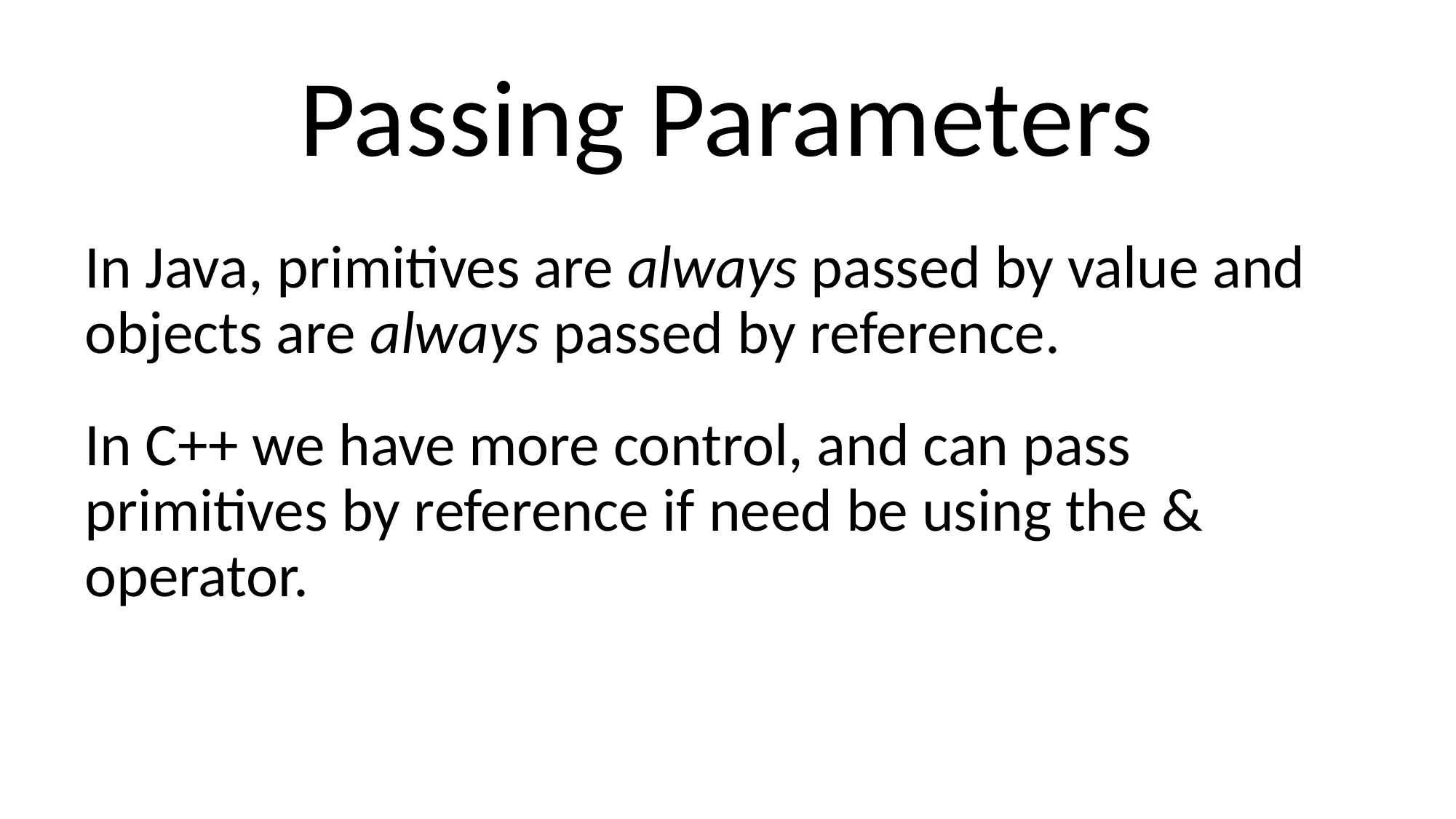

# Passing Parameters
In Java, primitives are always passed by value and objects are always passed by reference.

In C++ we have more control, and can pass primitives by reference if need be using the & operator.